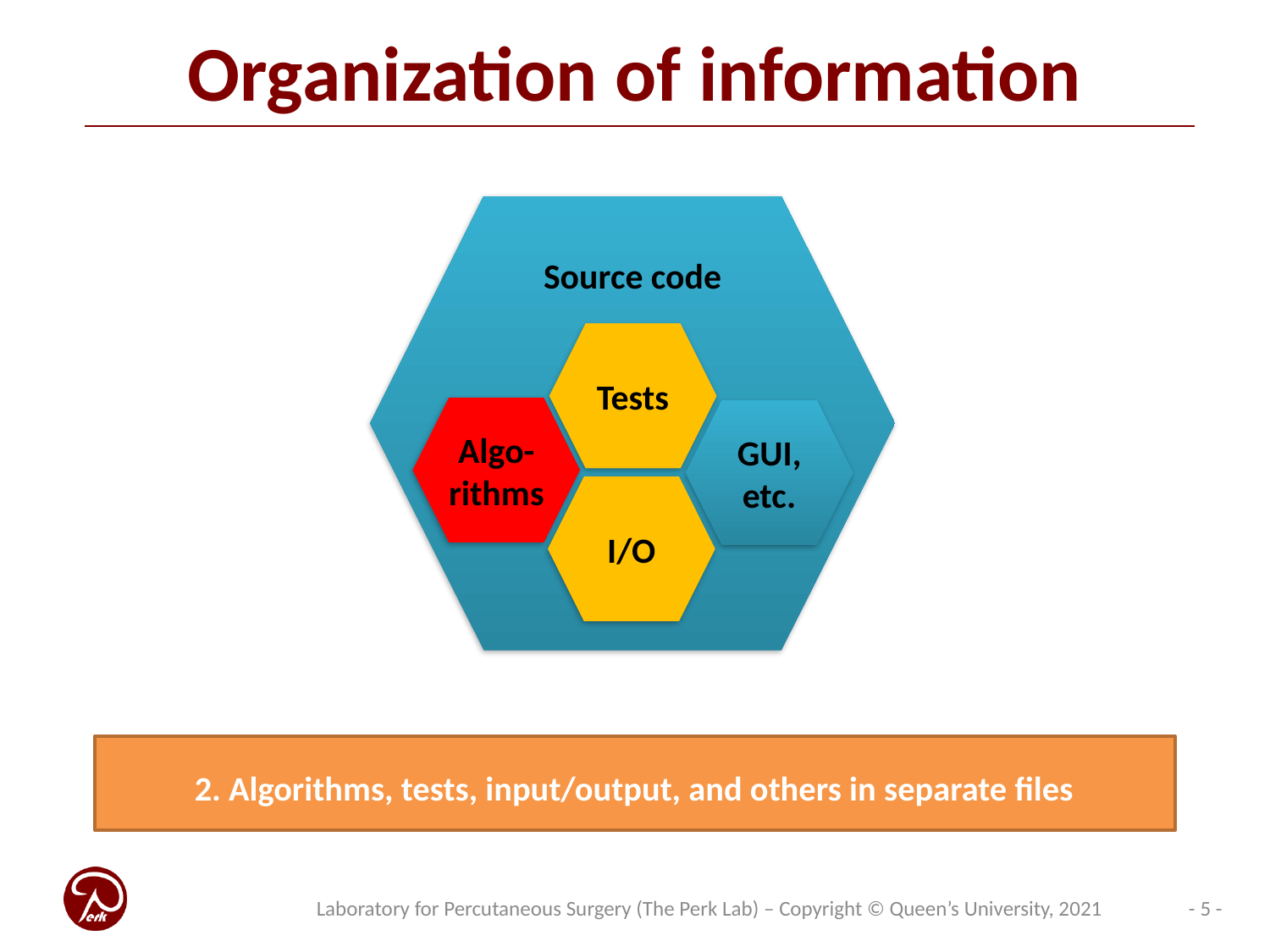

# Organization of information
Source code

Tests
Algo-rithms
GUI, etc.
I/O
2. Algorithms, tests, input/output, and others in separate files
- 5 -
Laboratory for Percutaneous Surgery (The Perk Lab) – Copyright © Queen’s University, 2021